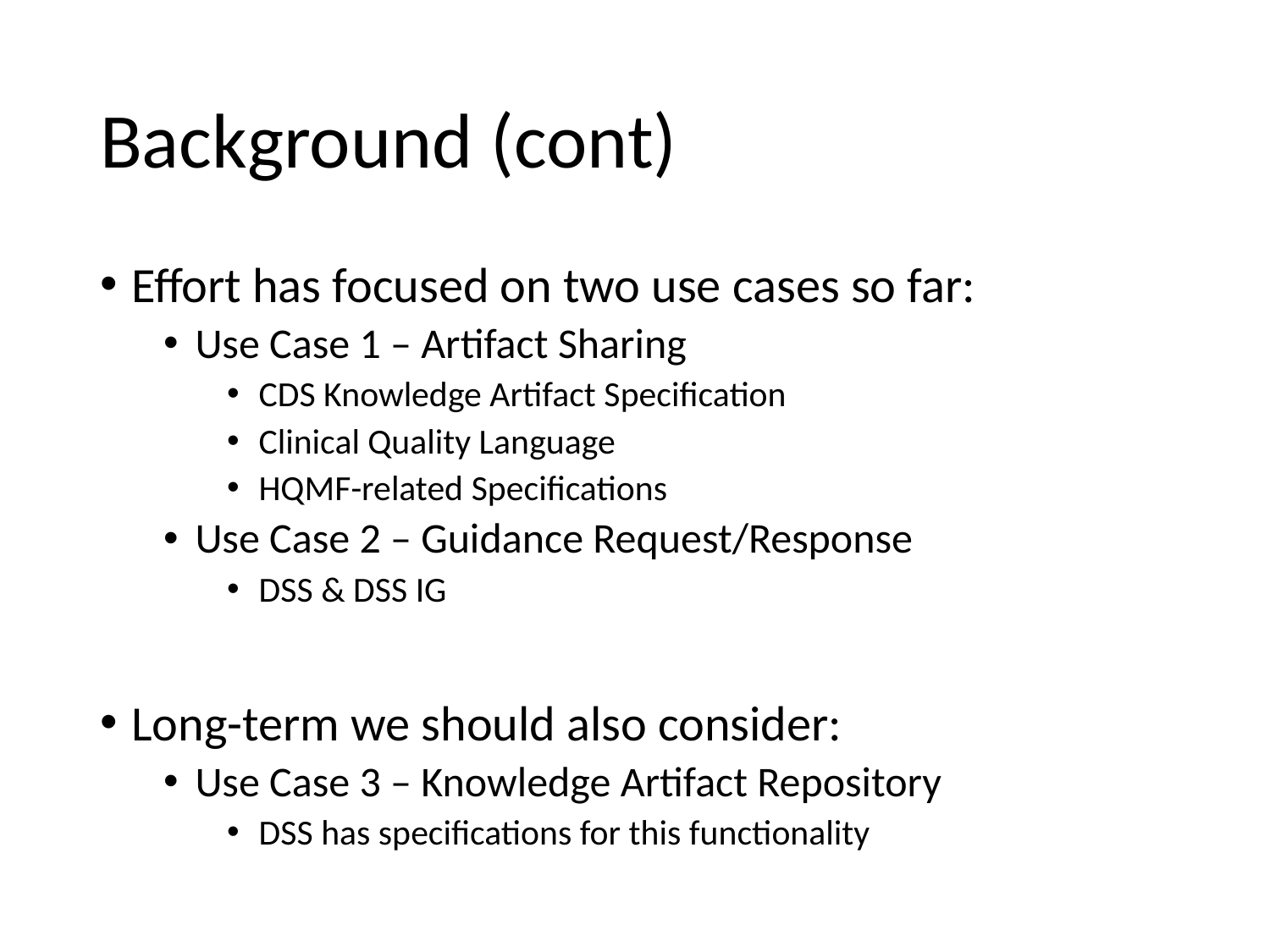

# Background (cont)
Effort has focused on two use cases so far:
Use Case 1 – Artifact Sharing
CDS Knowledge Artifact Specification
Clinical Quality Language
HQMF-related Specifications
Use Case 2 – Guidance Request/Response
DSS & DSS IG

Long-term we should also consider:
Use Case 3 – Knowledge Artifact Repository
DSS has specifications for this functionality